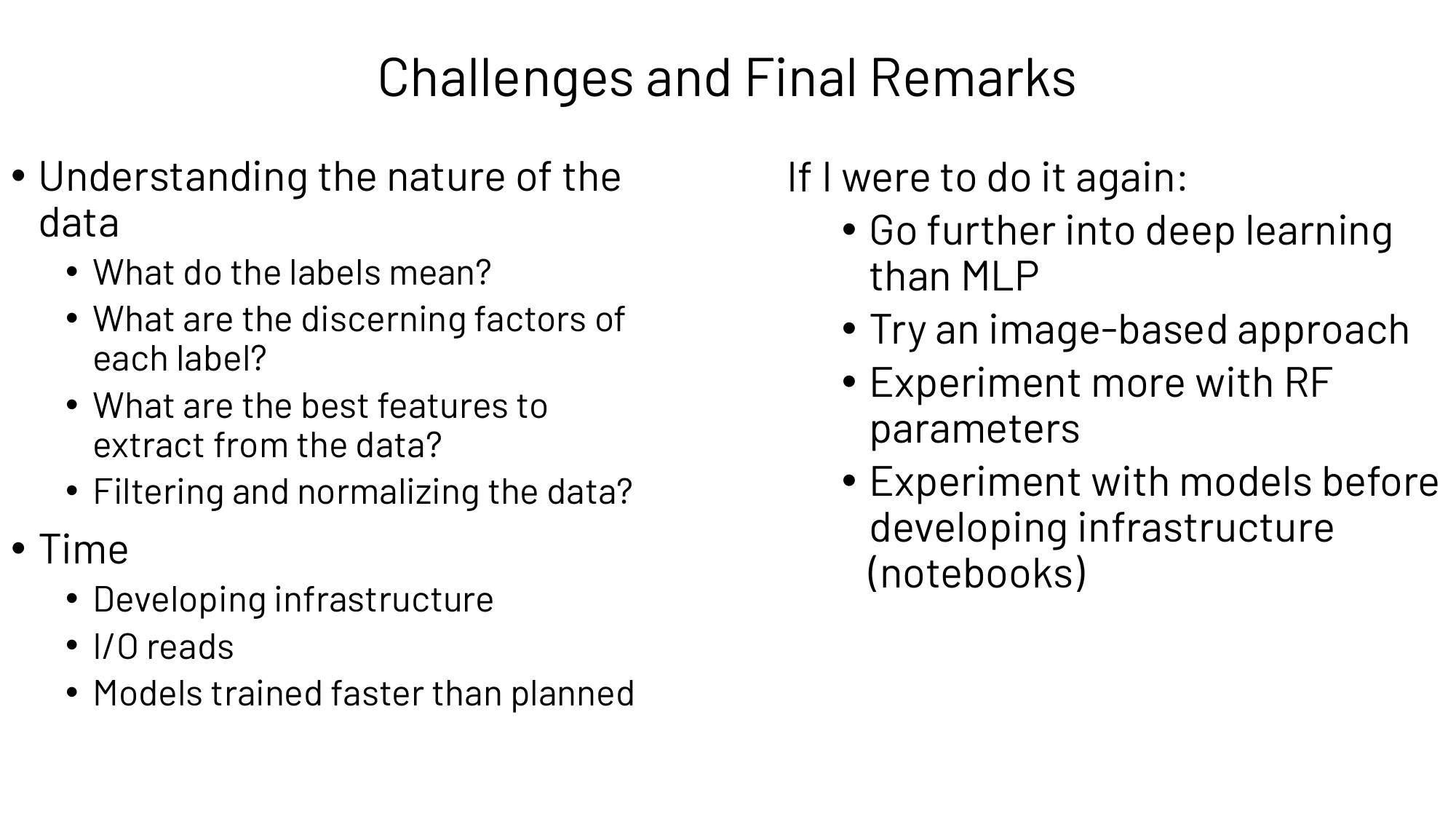

# Challenges and Final Remarks
Understanding the nature of the data
What do the labels mean?
What are the discerning factors of each label?
What are the best features to extract from the data?
Filtering and normalizing the data?
Time
Developing infrastructure
I/O reads
Models trained faster than planned

If I were to do it again:
Go further into deep learning than MLP
Try an image-based approach
Experiment more with RF parameters
Experiment with models before developing infrastructure (notebooks)